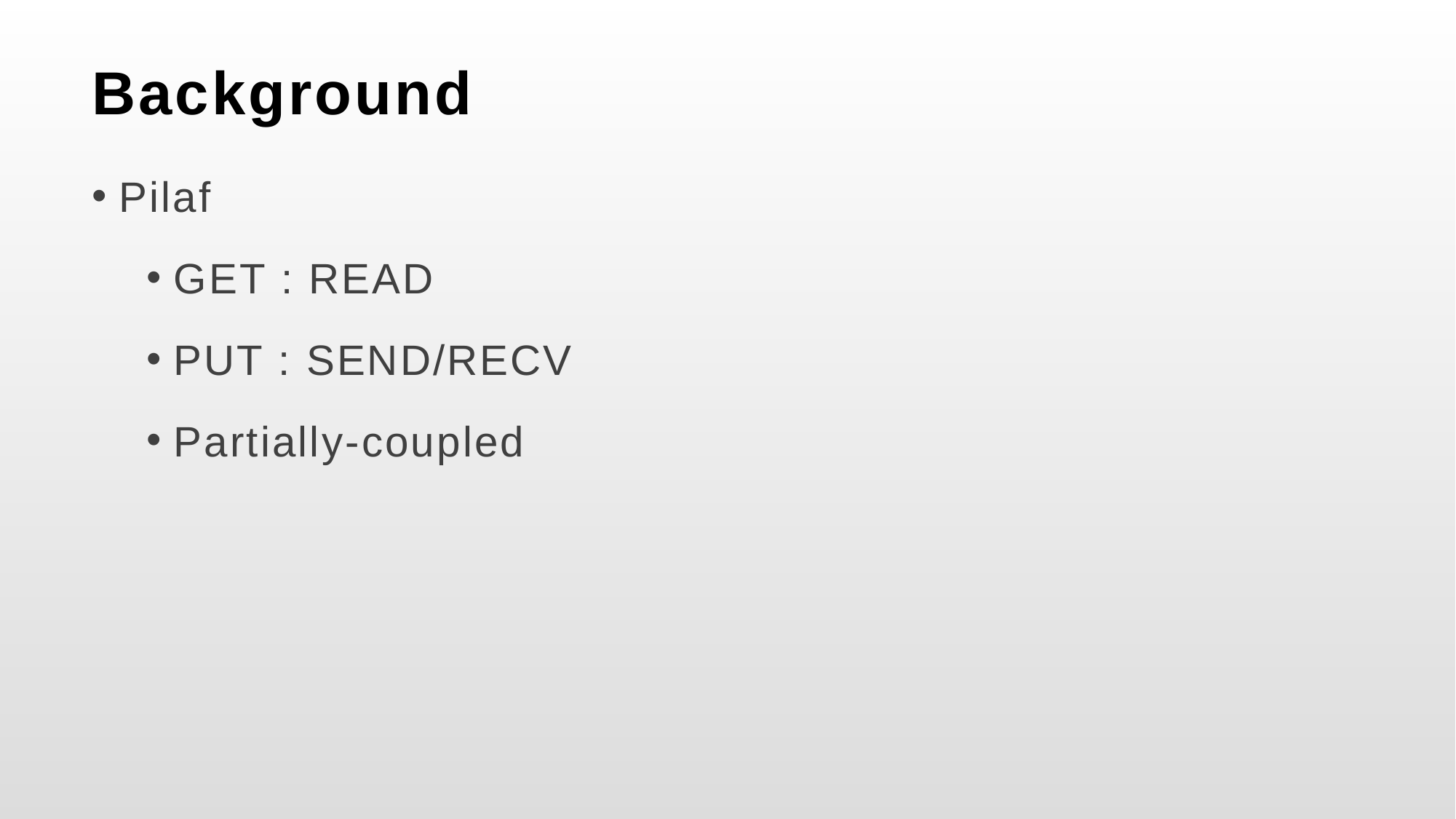

# Background
Pilaf
GET : READ
PUT : SEND/RECV
Partially-coupled